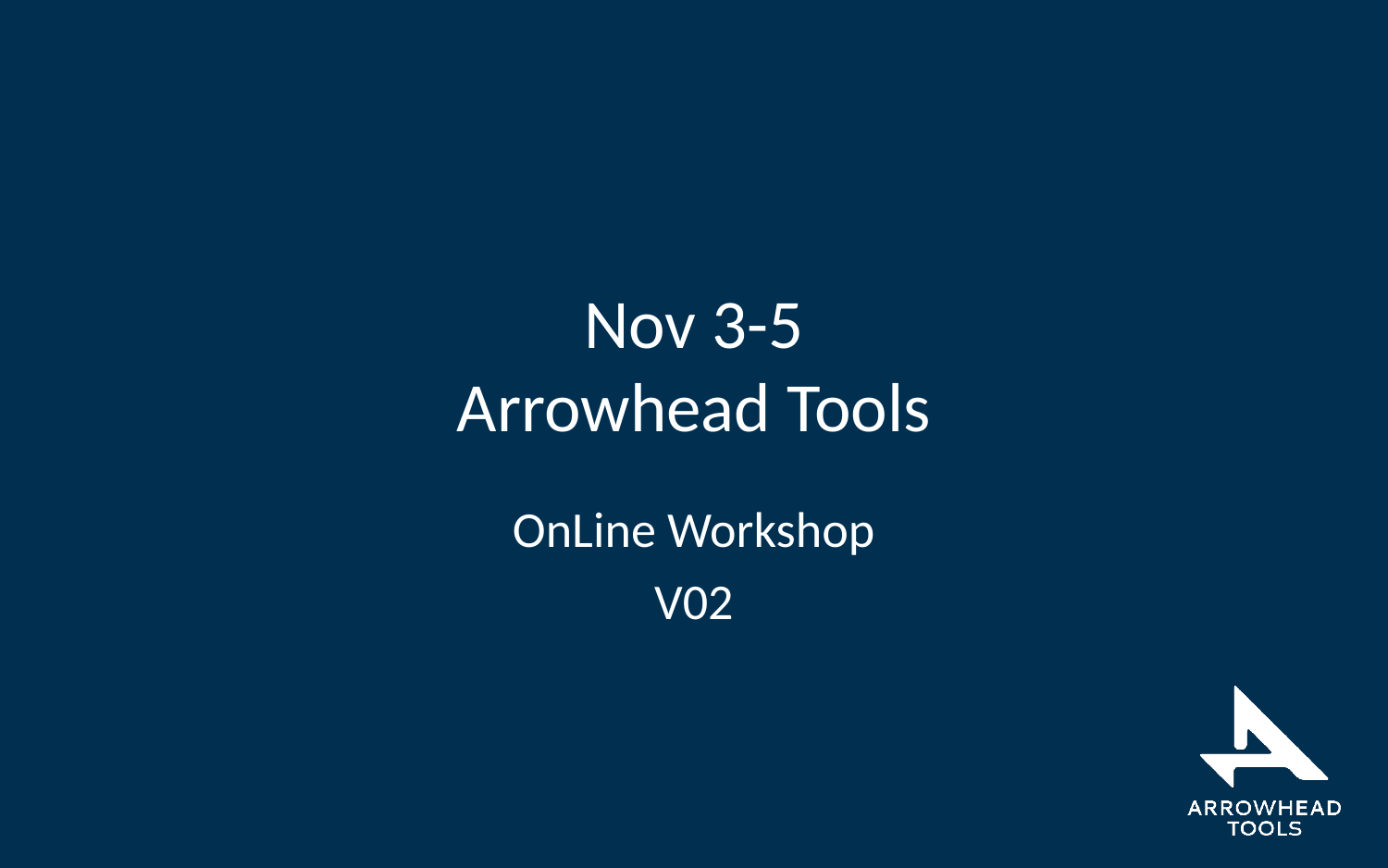

# Nov 3-5 Arrowhead Tools
OnLine Workshop
V02